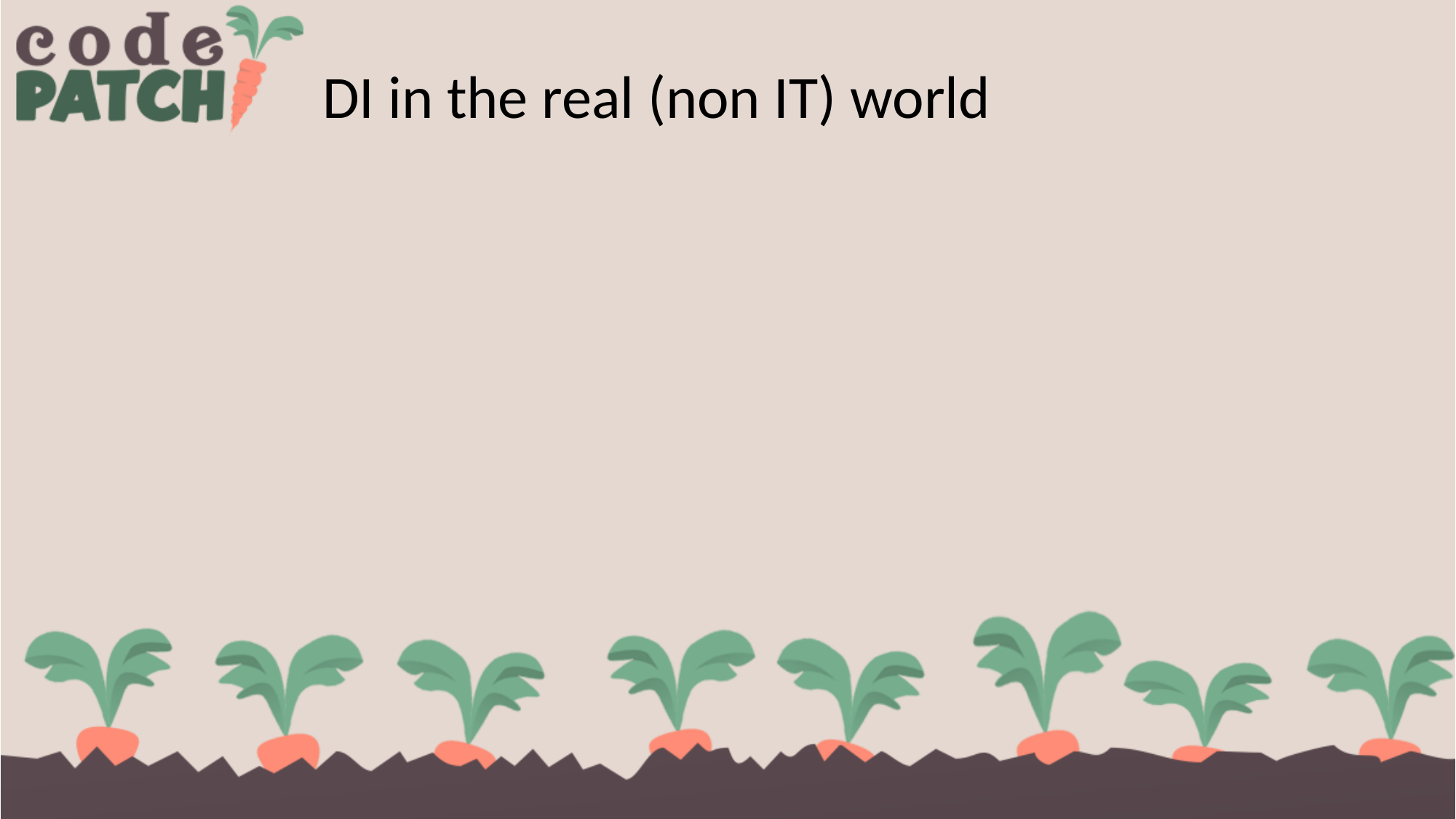

# DI in the real (non IT) world